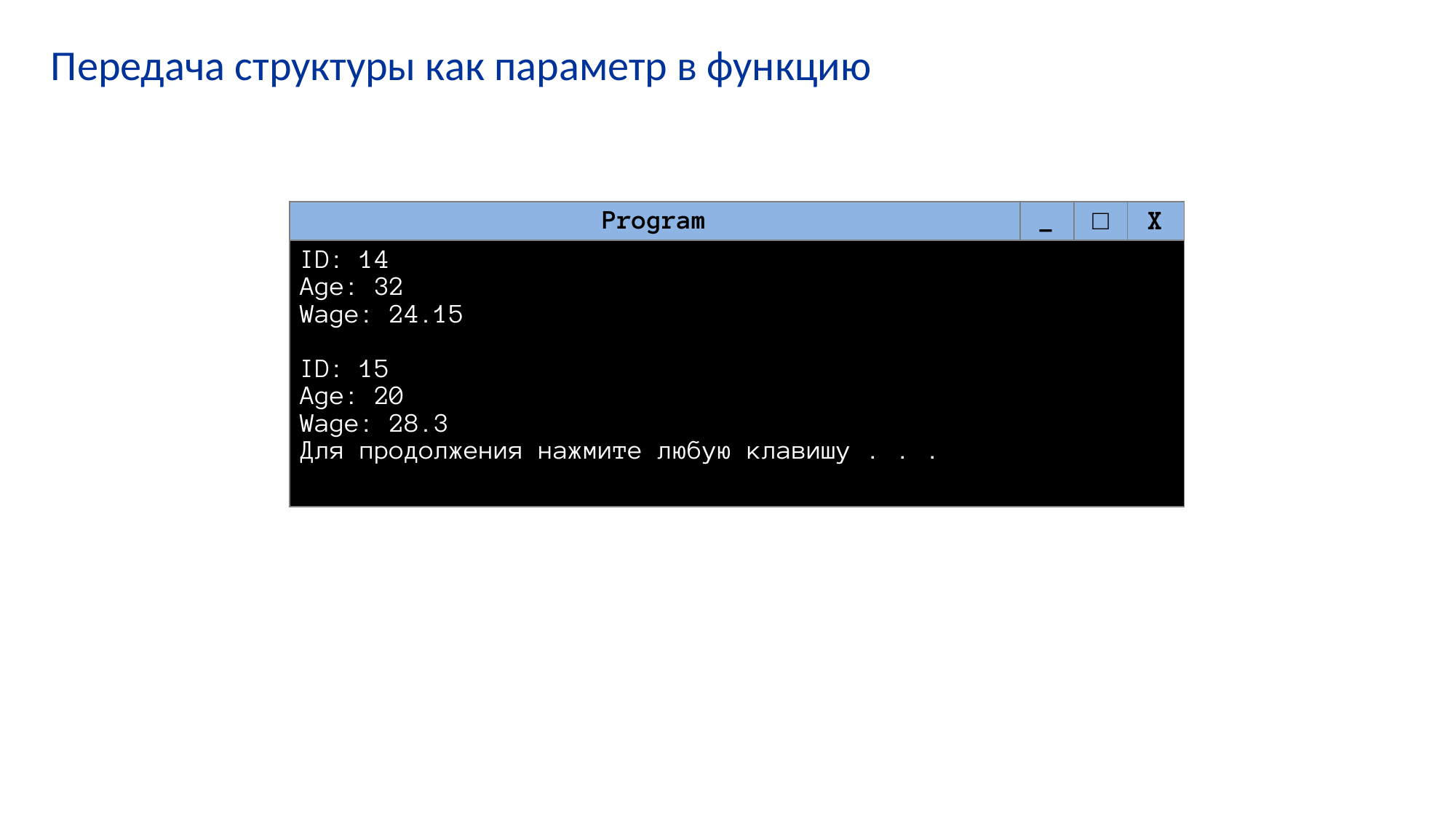

# Передача структуры как параметр в функцию
| Program | \_ | □ | X |
| --- | --- | --- | --- |
| ID: 14 Age: 32 Wage: 24.15 ID: 15 Age: 20 Wage: 28.3 Для продолжения нажмите любую клавишу . . . |  |  |  |